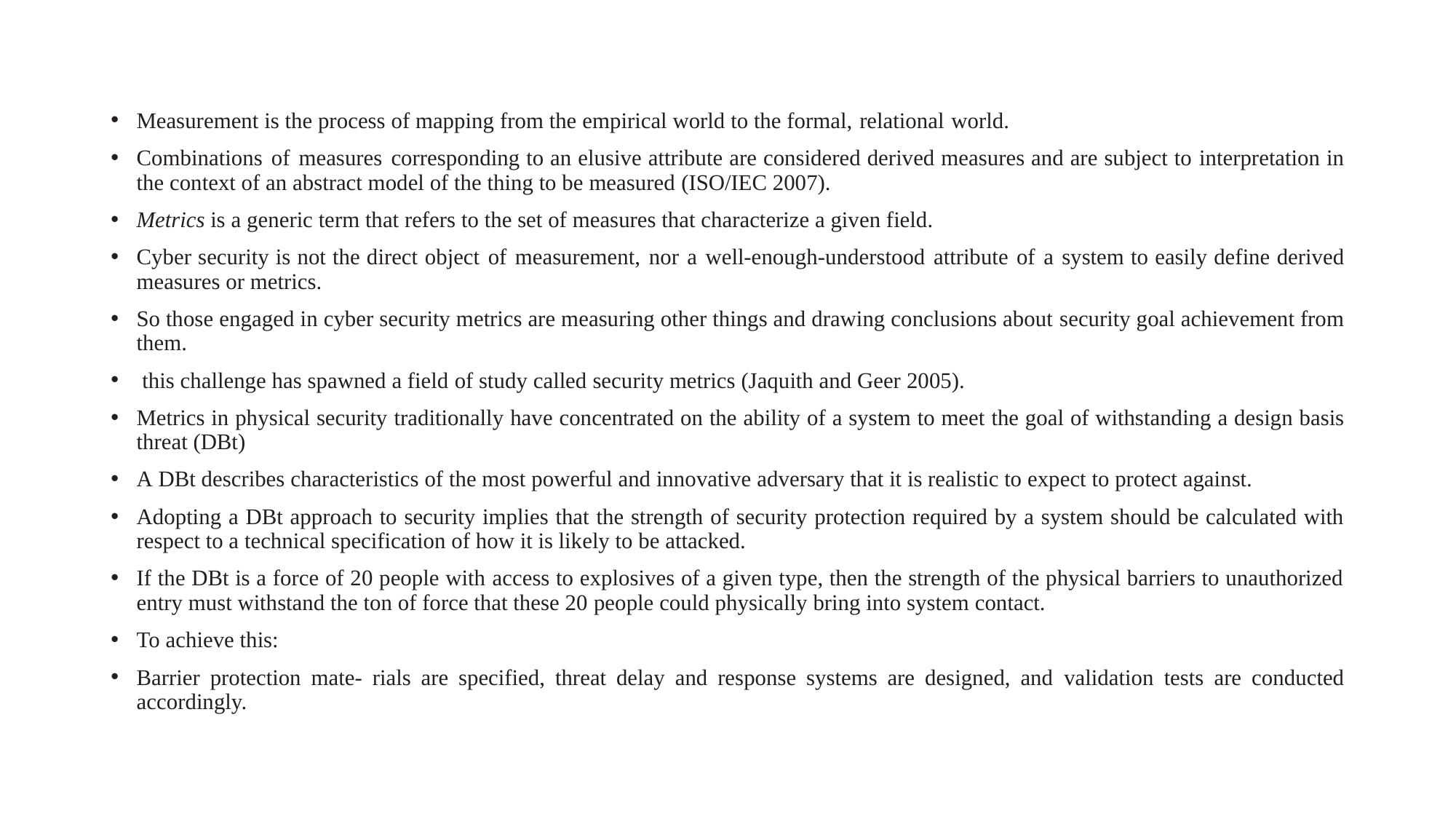

Measurement is the process of mapping from the empirical world to the formal, relational world.
Combinations of measures corresponding to an elusive attribute are considered derived measures and are subject to interpretation in the context of an abstract model of the thing to be measured (ISO/IEC 2007).
Metrics is a generic term that refers to the set of measures that characterize a given field.
Cyber security is not the direct object of measurement, nor a well-enough-understood attribute of a system to easily define derived measures or metrics.
So those engaged in cyber security metrics are measuring other things and drawing conclusions about security goal achievement from them.
 this challenge has spawned a field of study called security metrics (Jaquith and Geer 2005).
Metrics in physical security traditionally have concentrated on the ability of a system to meet the goal of withstanding a design basis threat (DBt)
A DBt describes characteristics of the most powerful and innovative adversary that it is realistic to expect to protect against.
Adopting a DBt approach to security implies that the strength of security protection required by a system should be calculated with respect to a technical specification of how it is likely to be attacked.
If the DBt is a force of 20 people with access to explosives of a given type, then the strength of the physical barriers to unauthorized entry must withstand the ton of force that these 20 people could physically bring into system contact.
To achieve this:
Barrier protection mate- rials are specified, threat delay and response systems are designed, and validation tests are conducted accordingly.